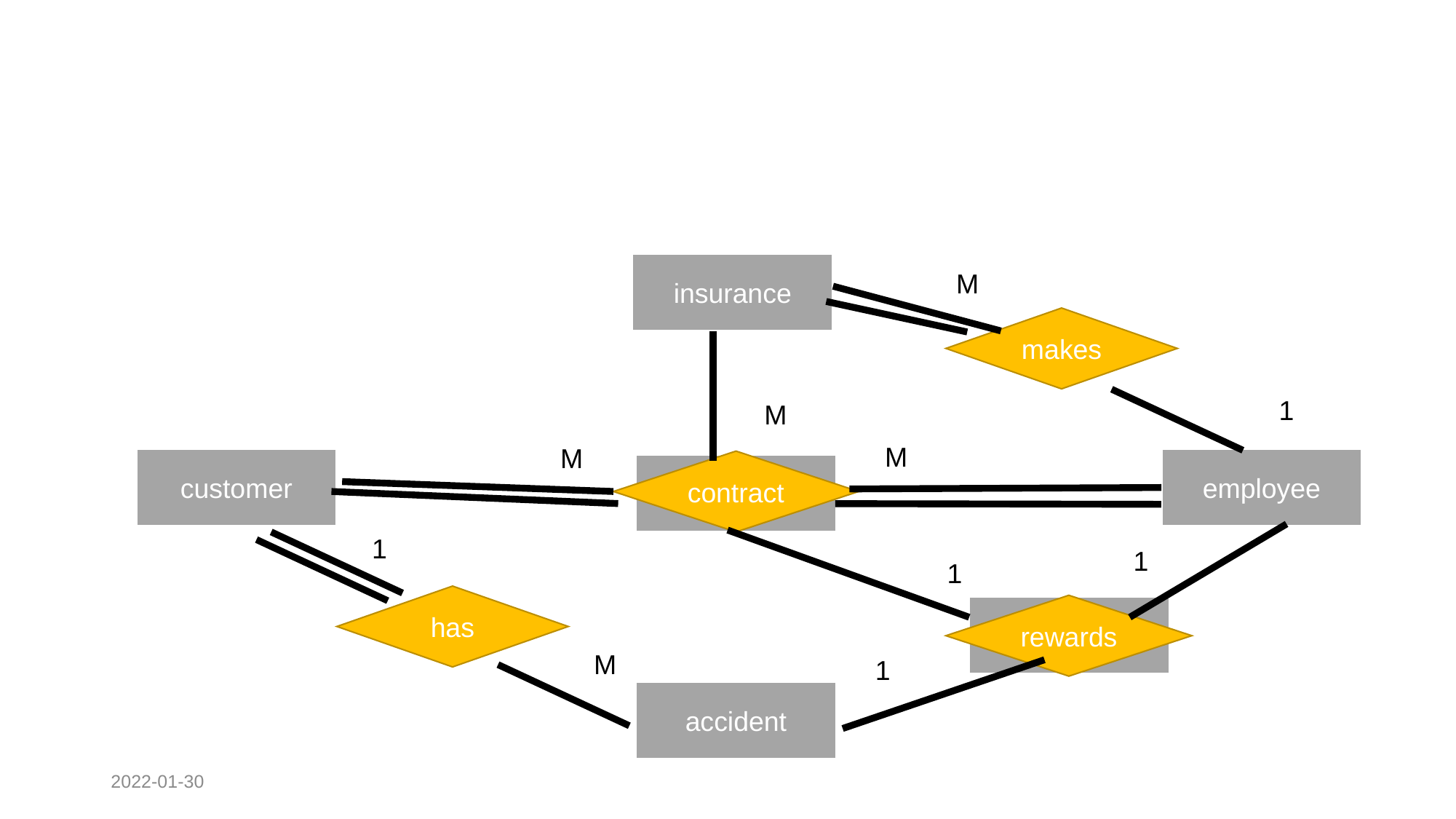

insurance
M
makes
1
M
M
M
customer
employee
contract
contract
1
1
1
has
rewards
reward
M
1
accident
2022-01-30